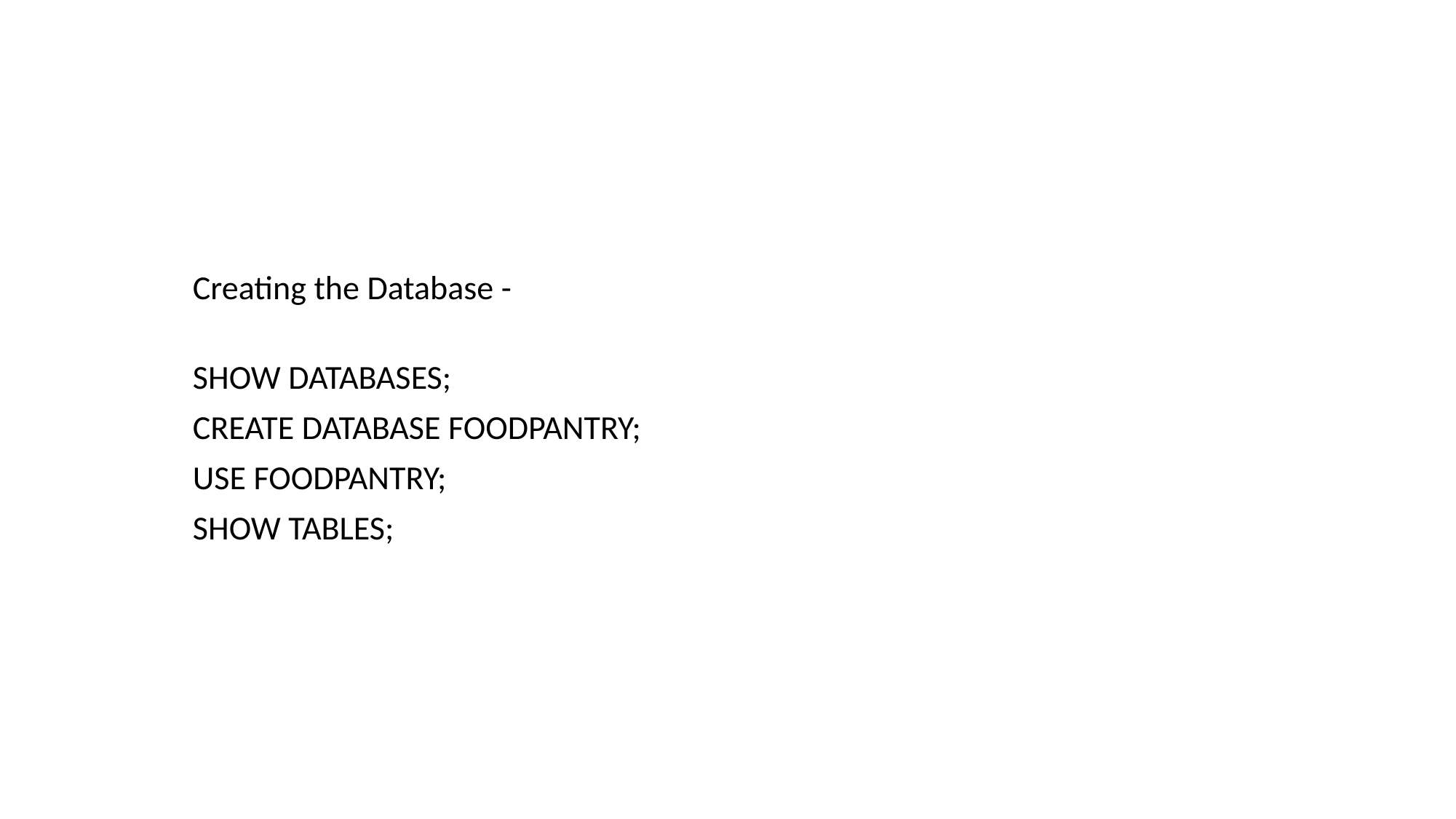

Creating the Database -
SHOW DATABASES;
CREATE DATABASE FOODPANTRY;
USE FOODPANTRY;
SHOW TABLES;